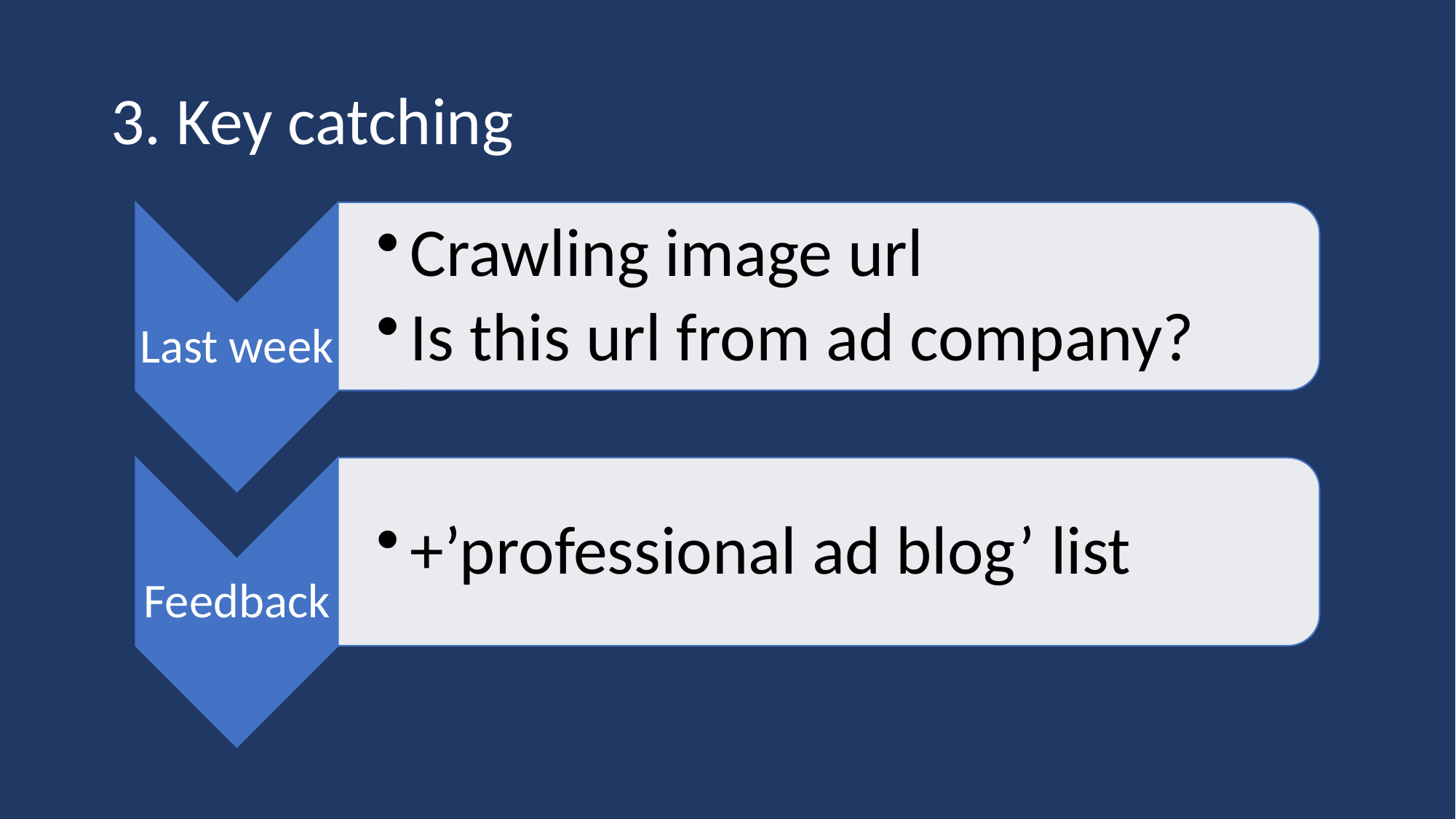

# 3. Key catching
Last week
Crawling image url
Is this url from ad company?
Feedback
+’professional ad blog’ list